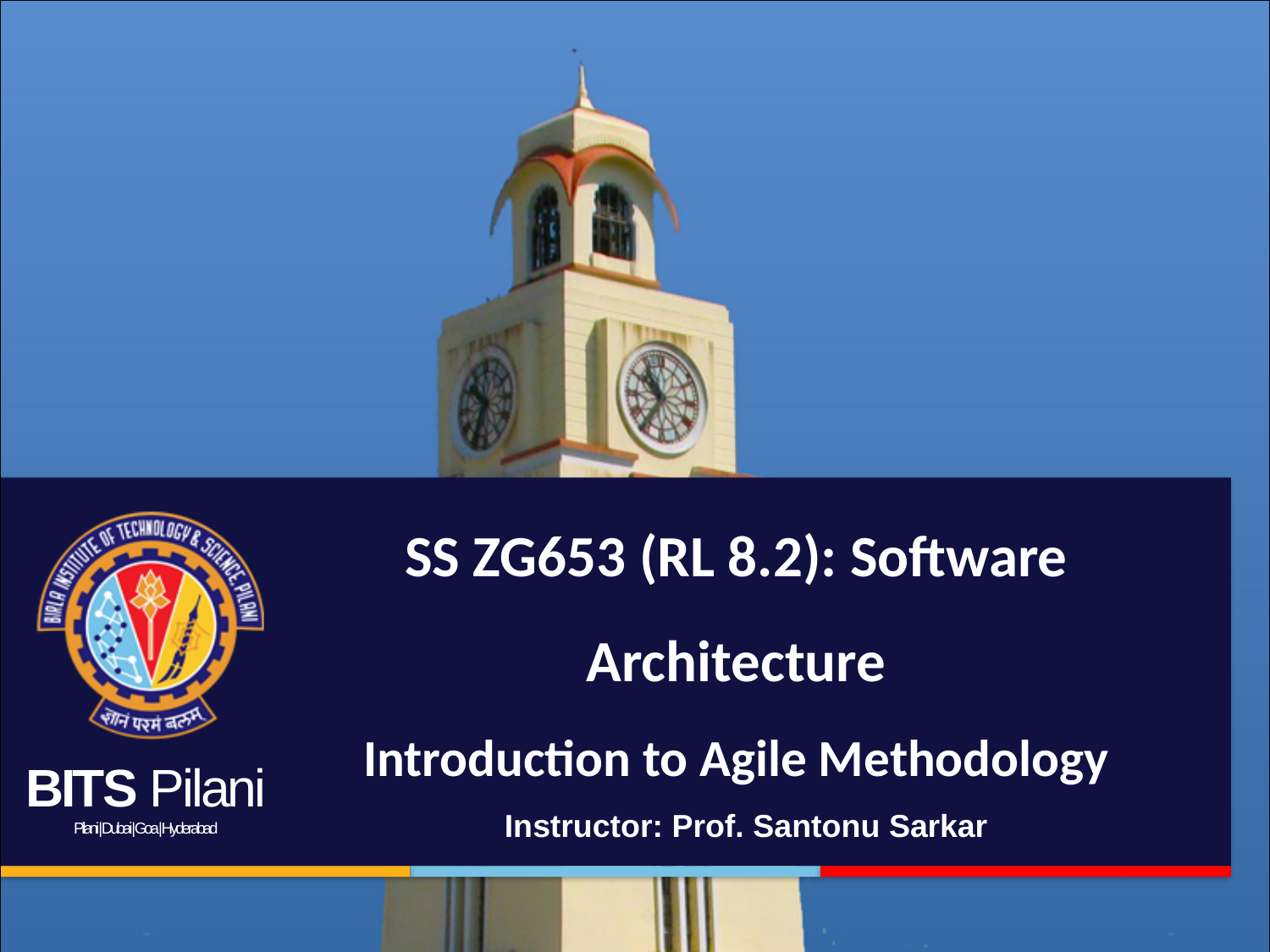

# SS ZG653 (RL 8.2): Software Architecture Introduction to Agile Methodology
Instructor: Prof. Santonu Sarkar